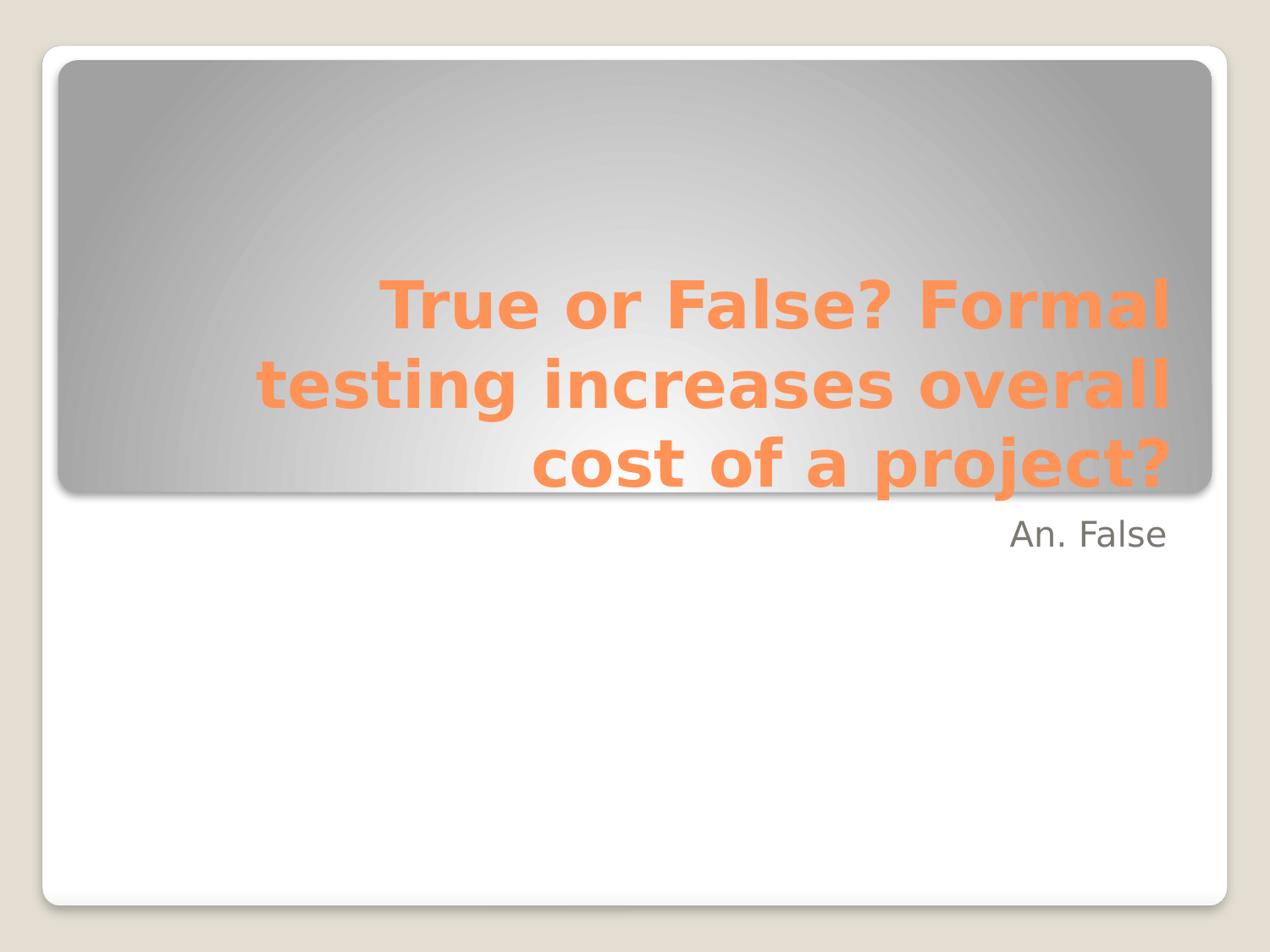

# True or False? Formal testing increases overall cost of a project?
An. False